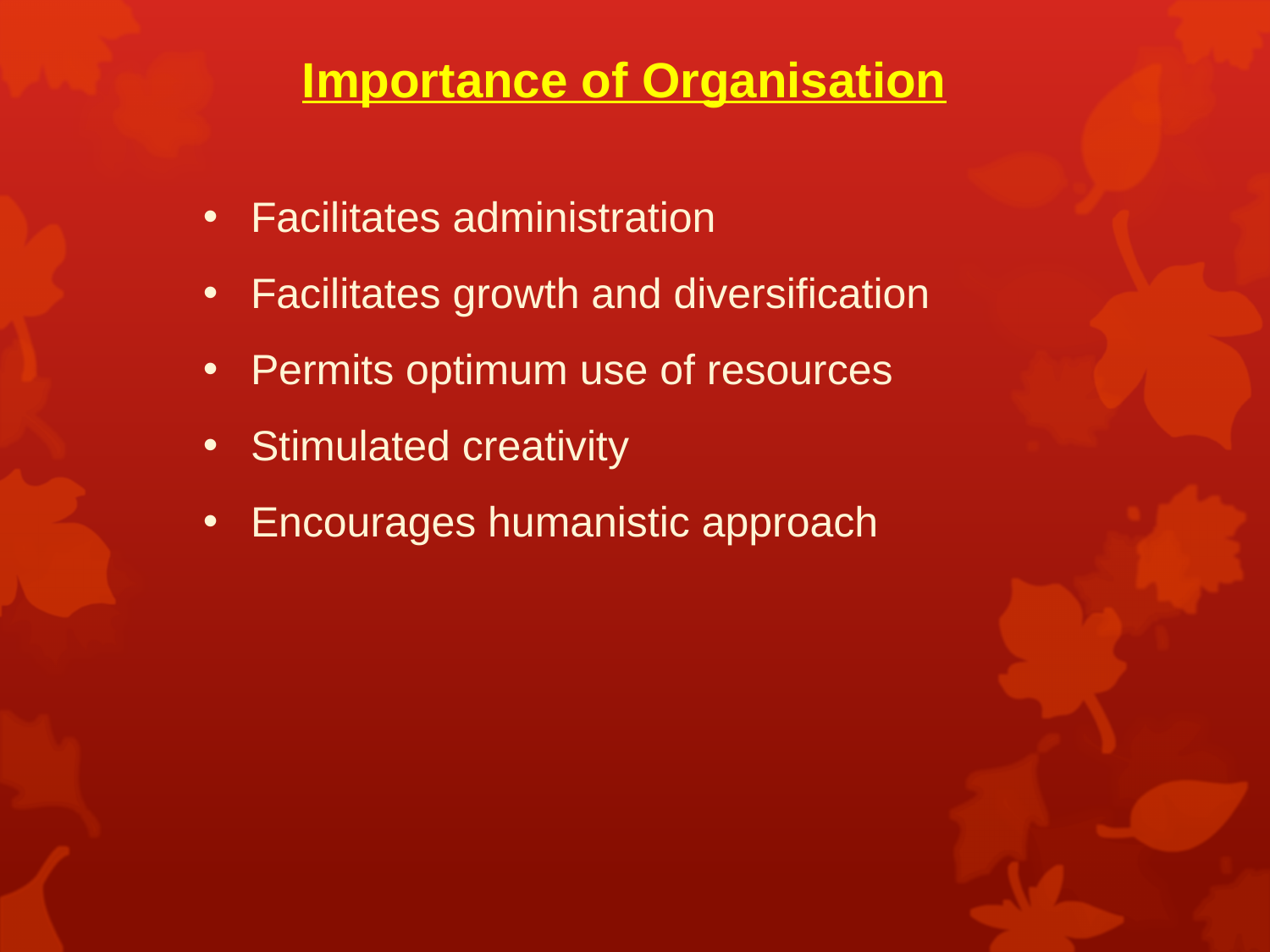

Importance of Organisation
Facilitates administration
Facilitates growth and diversification
Permits optimum use of resources
Stimulated creativity
Encourages humanistic approach